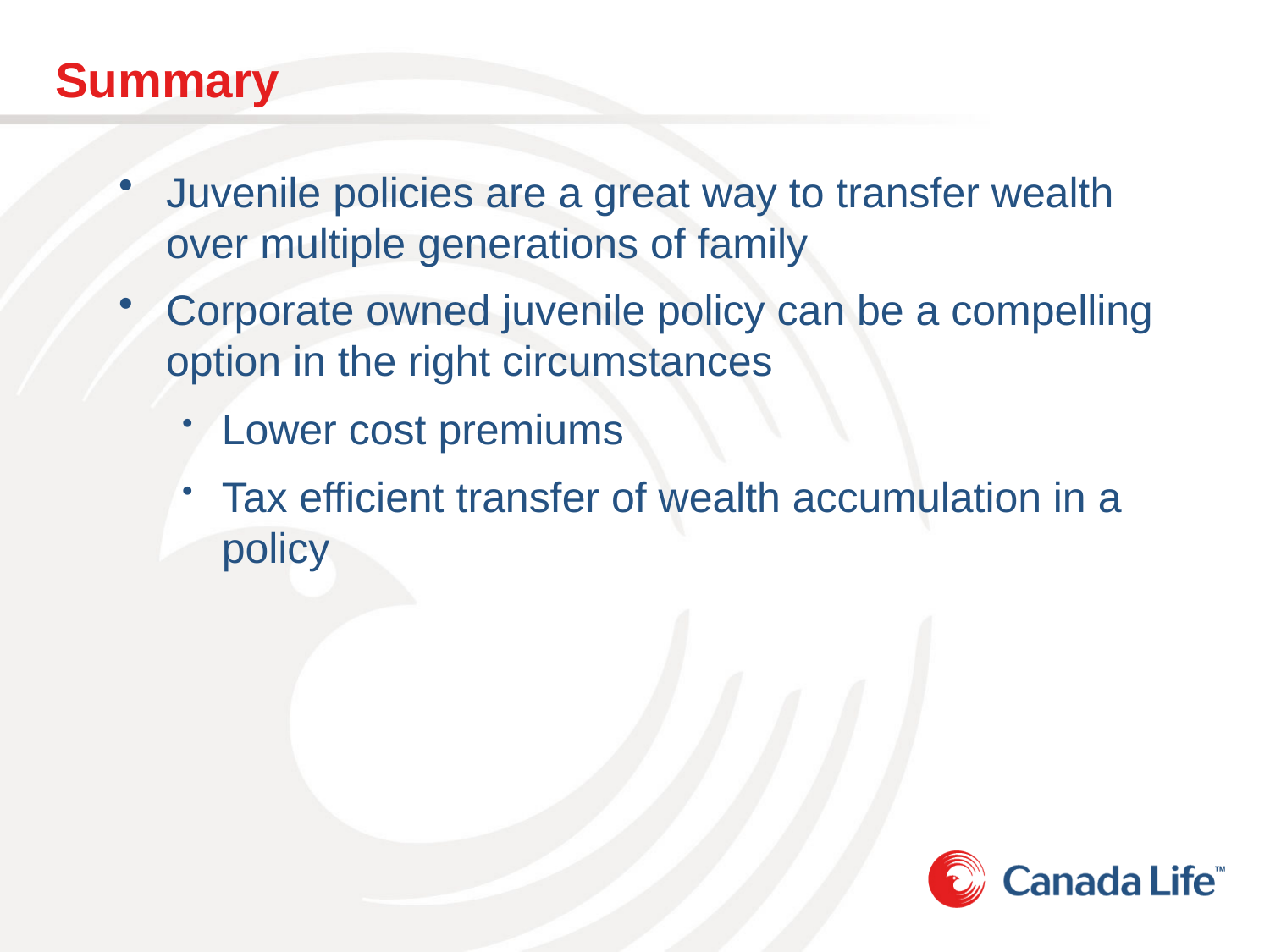

# Summary
Juvenile policies are a great way to transfer wealth over multiple generations of family
Corporate owned juvenile policy can be a compelling option in the right circumstances
Lower cost premiums
Tax efficient transfer of wealth accumulation in a policy